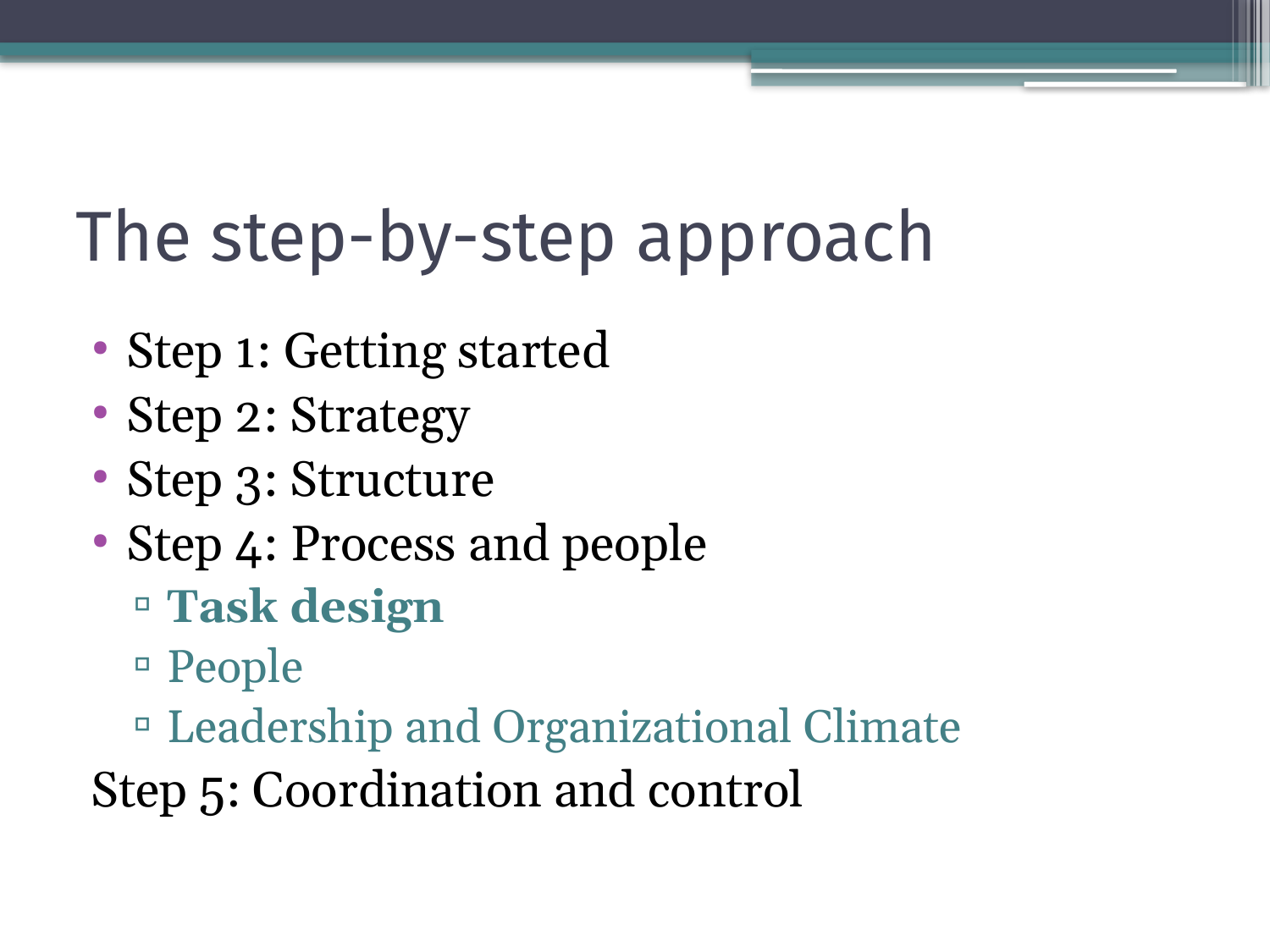

# The step-by-step approach
Step 1: Getting started
Step 2: Strategy
Step 3: Structure
Step 4: Process and people
Task design
People
Leadership and Organizational Climate
Step 5: Coordination and control